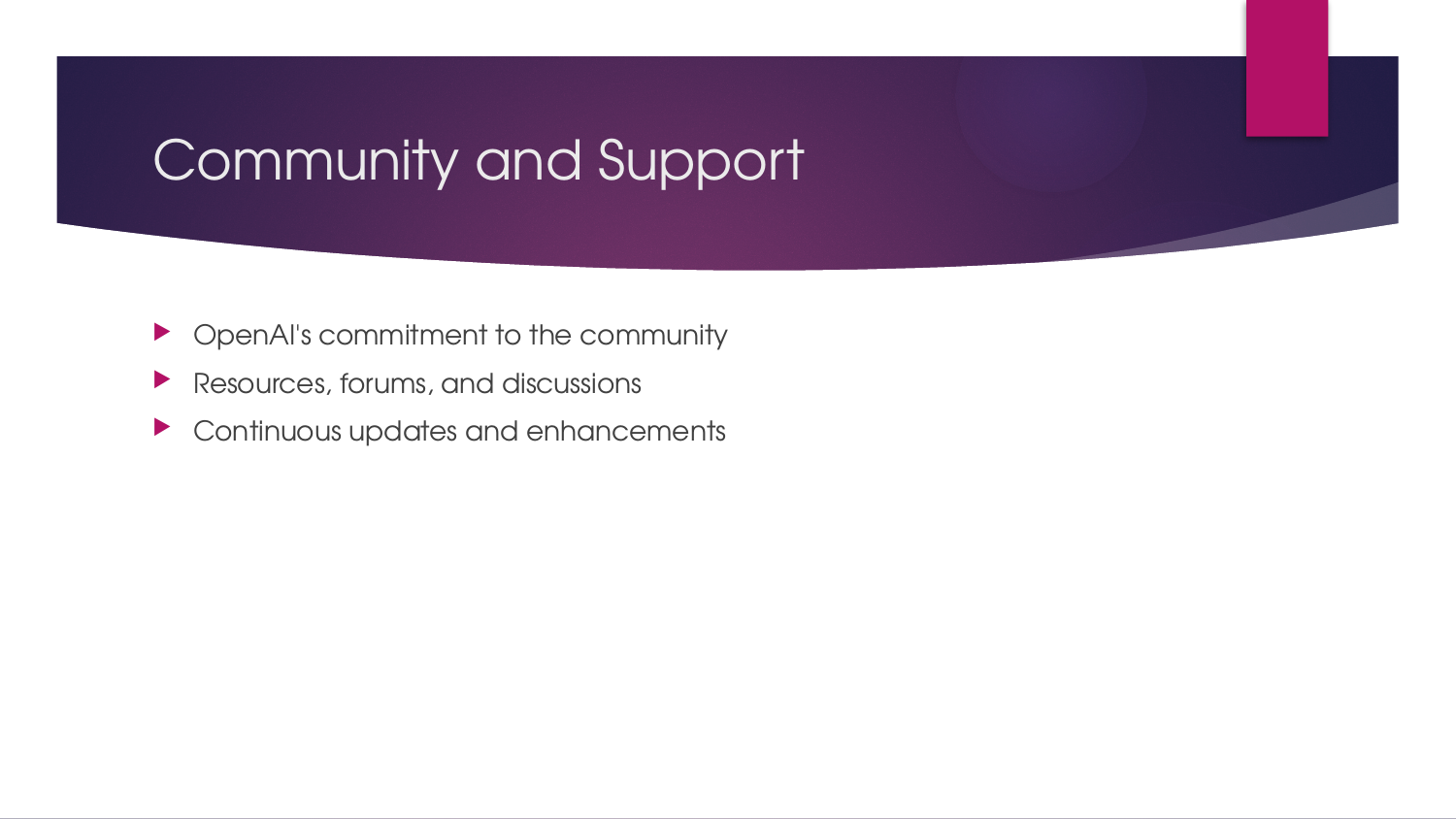

# Community and Support
OpenAI's commitment to the community
Resources, forums, and discussions
Continuous updates and enhancements